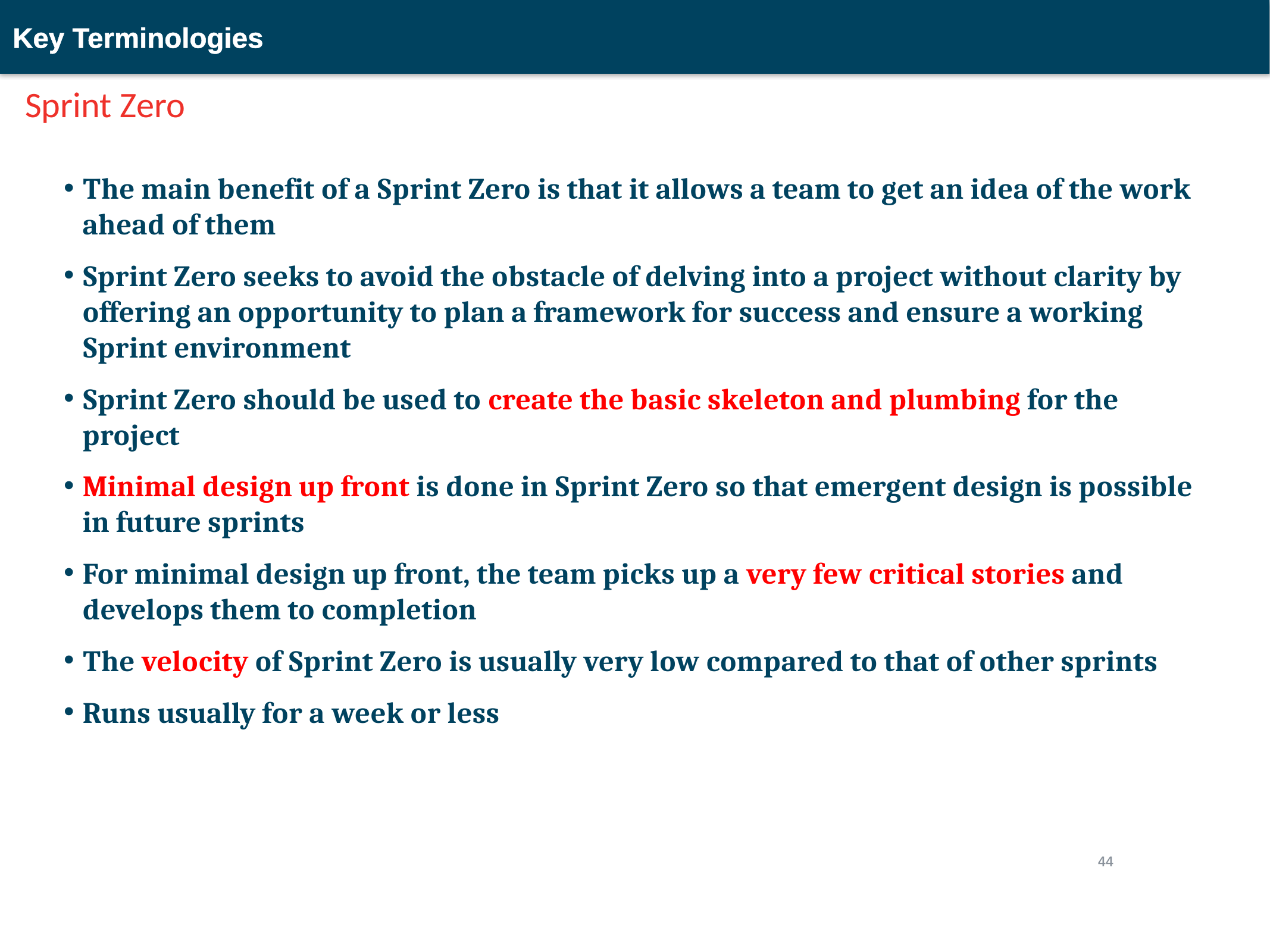

Key Terminologies
# Sprint Zero

The main benefit of a Sprint Zero is that it allows a team to get an idea of the work ahead of them
Sprint Zero seeks to avoid the obstacle of delving into a project without clarity by offering an opportunity to plan a framework for success and ensure a working Sprint environment
Sprint Zero should be used to create the basic skeleton and plumbing for the project
Minimal design up front is done in Sprint Zero so that emergent design is possible in future sprints
For minimal design up front, the team picks up a very few critical stories and develops them to completion
The velocity of Sprint Zero is usually very low compared to that of other sprints
Runs usually for a week or less

44